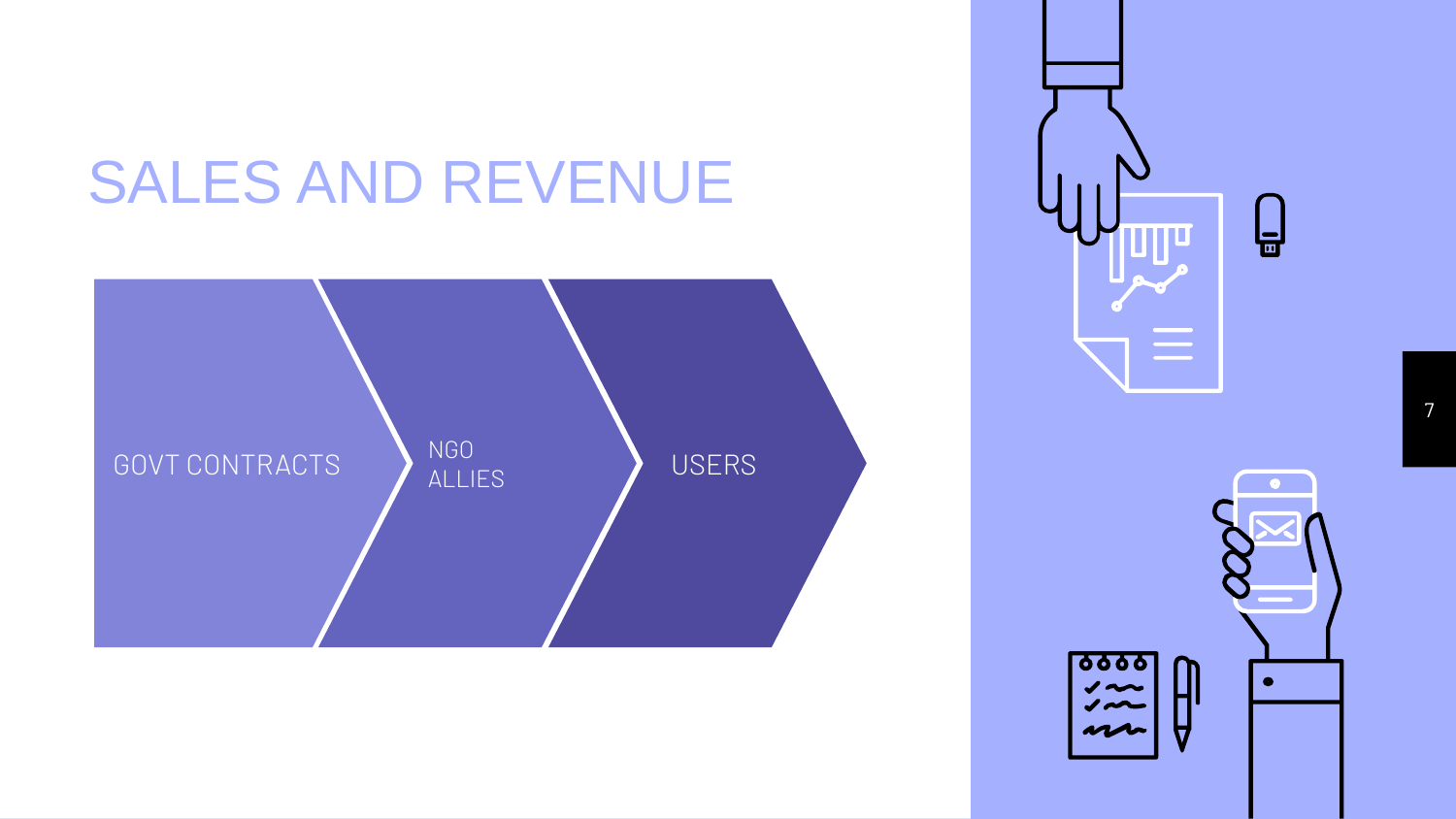

# SALES AND REVENUE
GOVT CONTRACTS
NGO ALLIES
USERS
7